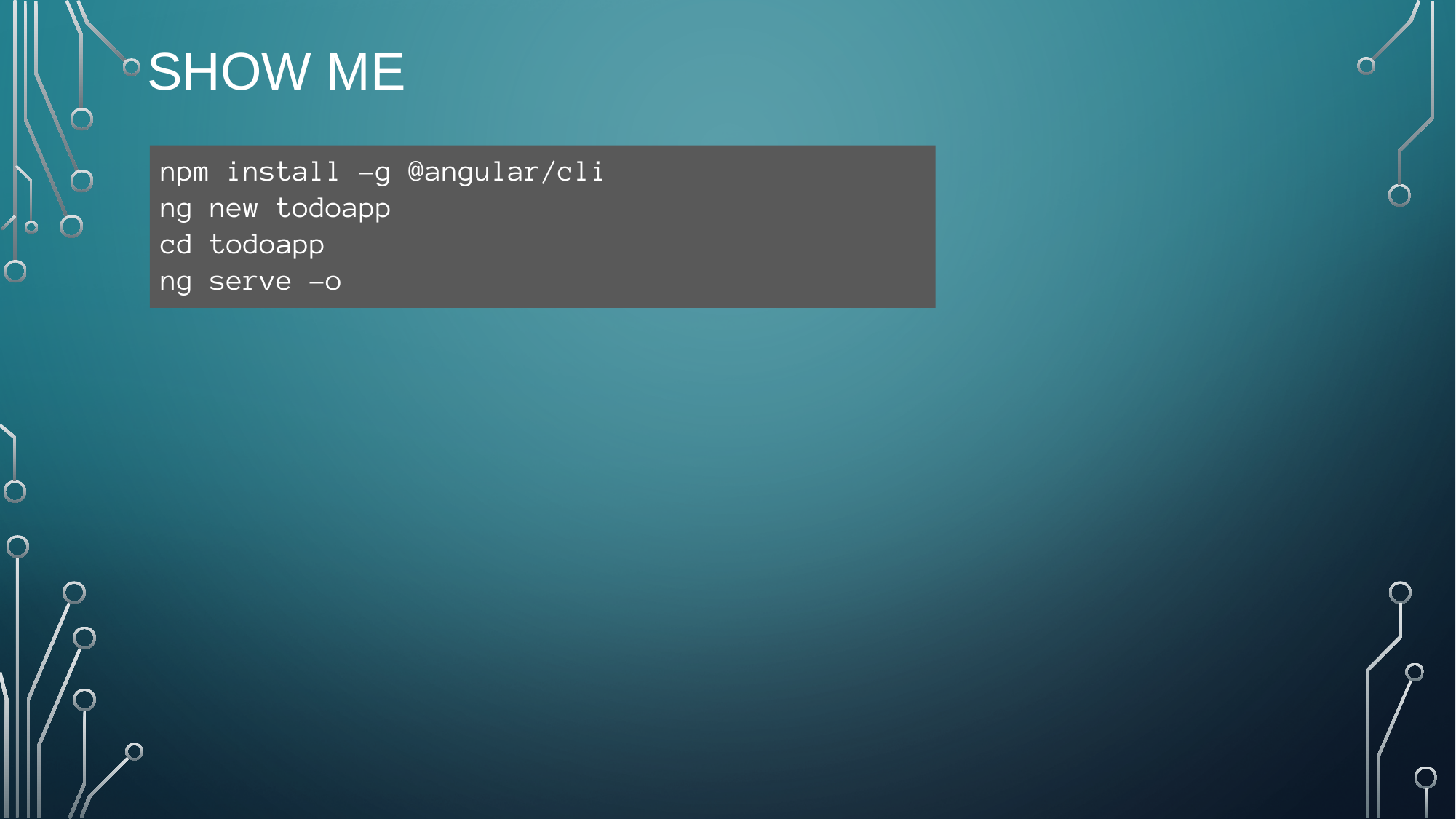

# Show me
npm install -g @angular/cli
ng new todoapp
cd todoapp
ng serve -o